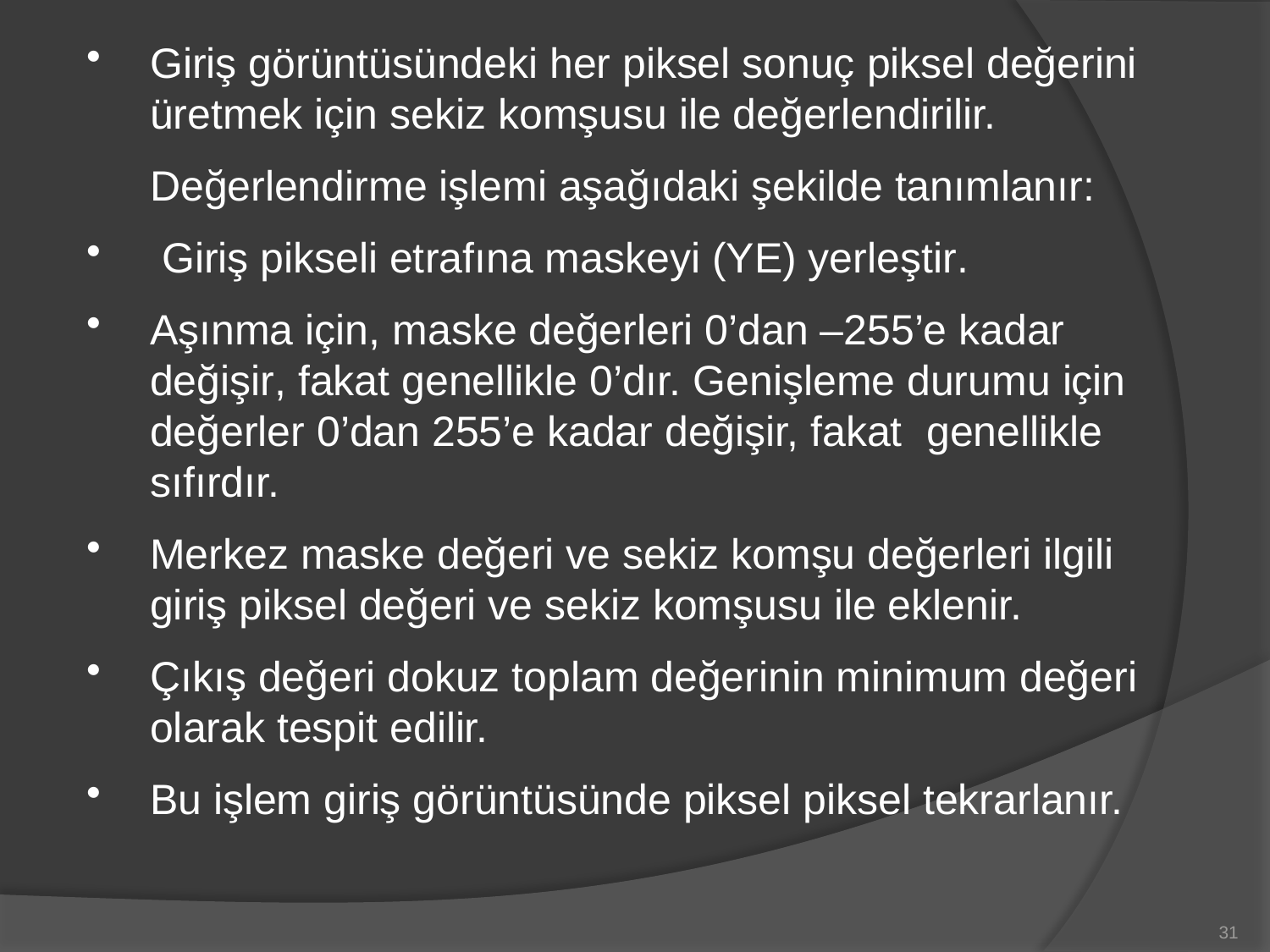

Giriş görüntüsündeki her piksel sonuç piksel değerini üretmek için sekiz komşusu ile değerlendirilir.
	Değerlendirme işlemi aşağıdaki şekilde tanımlanır:
 Giriş pikseli etrafına maskeyi (YE) yerleştir.
Aşınma için, maske değerleri 0’dan –255’e kadar değişir, fakat genellikle 0’dır. Genişleme durumu için değerler 0’dan 255’e kadar değişir, fakat  genellikle sıfırdır.
Merkez maske değeri ve sekiz komşu değerleri ilgili giriş piksel değeri ve sekiz komşusu ile eklenir.
Çıkış değeri dokuz toplam değerinin minimum değeri olarak tespit edilir.
Bu işlem giriş görüntüsünde piksel piksel tekrarlanır.
31